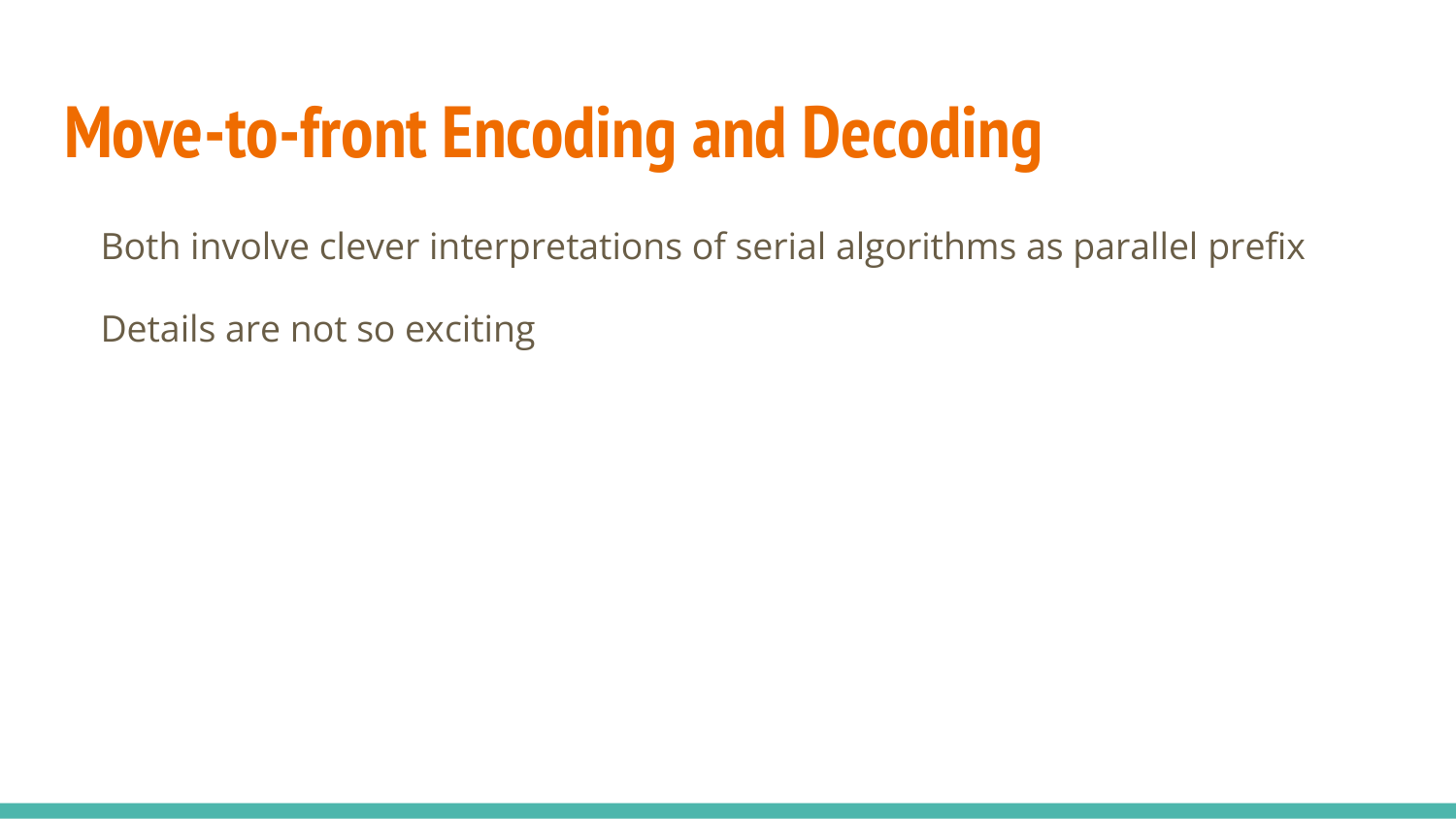

# Move-to-front Encoding and Decoding
Both involve clever interpretations of serial algorithms as parallel prefix
Details are not so exciting